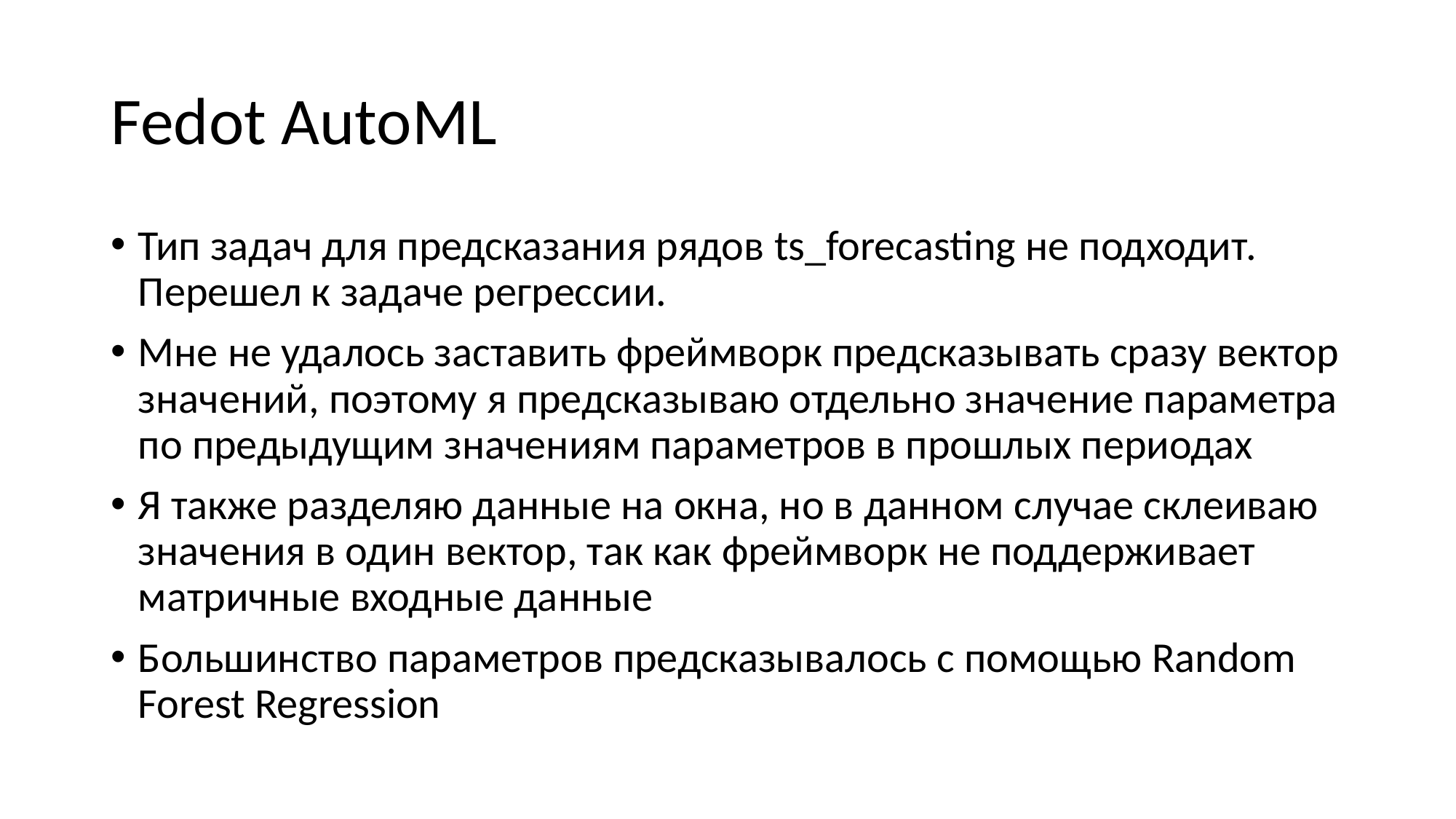

# Fedot AutoML
Тип задач для предсказания рядов ts_forecasting не подходит. Перешел к задаче регрессии.
Мне не удалось заставить фреймворк предсказывать сразу вектор значений, поэтому я предсказываю отдельно значение параметра по предыдущим значениям параметров в прошлых периодах
Я также разделяю данные на окна, но в данном случае склеиваю значения в один вектор, так как фреймворк не поддерживает матричные входные данные
Большинство параметров предсказывалось с помощью Random Forest Regression